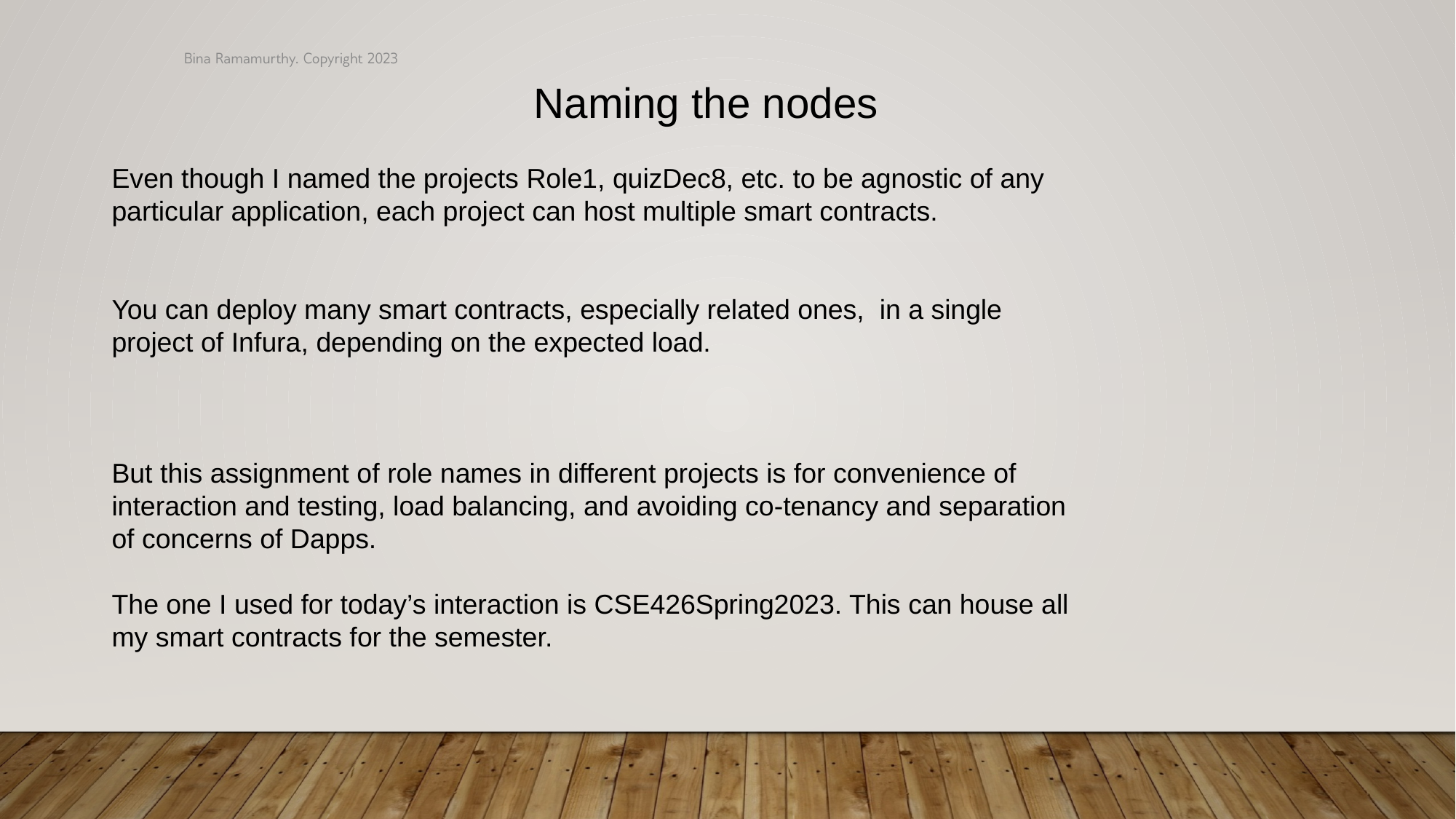

Bina Ramamurthy. Copyright 2023
Naming the nodes

Even though I named the projects Role1, quizDec8, etc. to be agnostic of any particular application, each project can host multiple smart contracts.

You can deploy many smart contracts, especially related ones,  in a single project of Infura, depending on the expected load.

But this assignment of role names in different projects is for convenience of interaction and testing, load balancing, and avoiding co-tenancy and separation of concerns of Dapps.

The one I used for today’s interaction is CSE426Spring2023. This can house all my smart contracts for the semester.